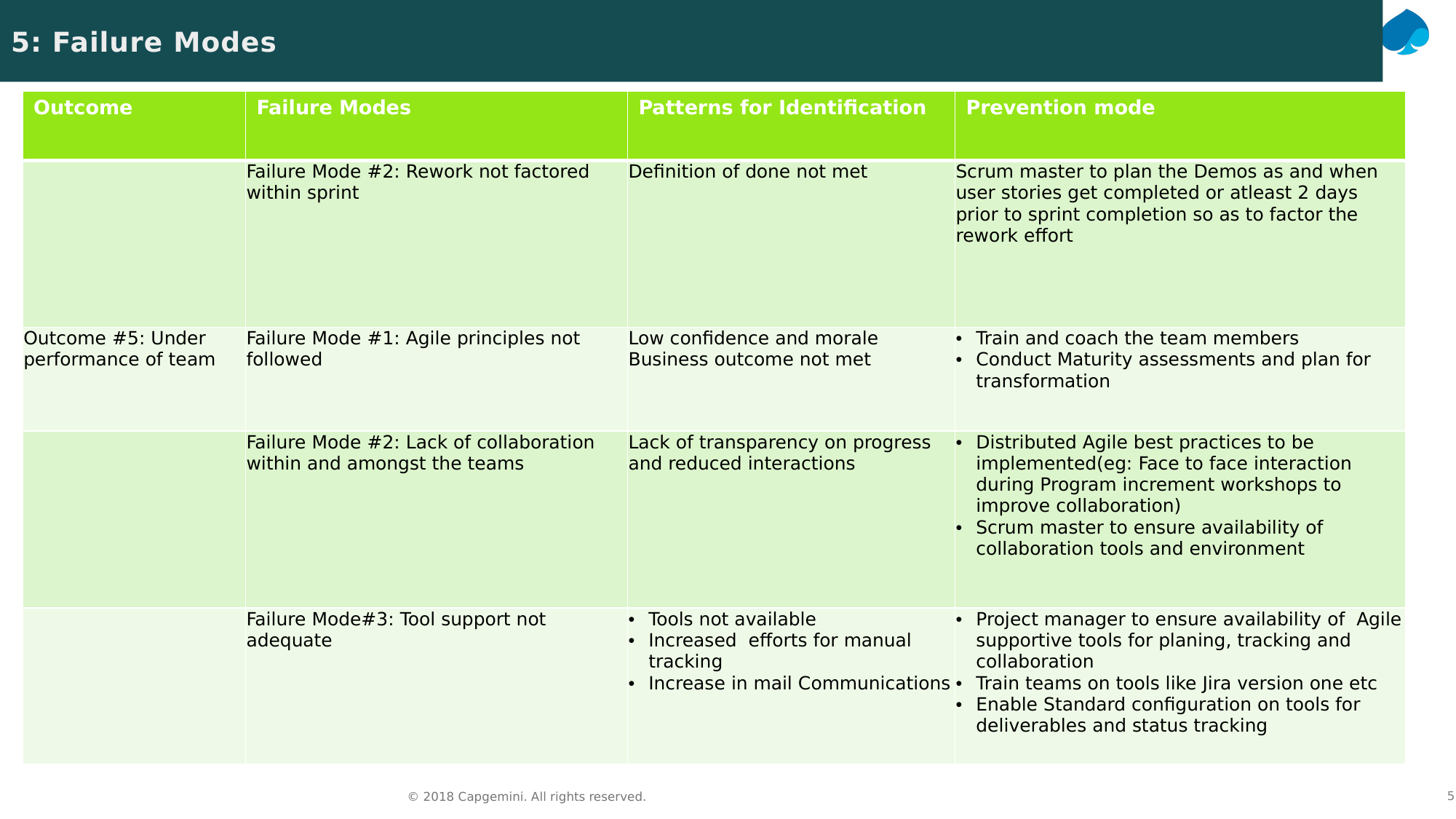

5: Failure Modes
| Outcome | Failure Modes | Patterns for Identification | Prevention mode |
| --- | --- | --- | --- |
|  | Failure Mode #2: Rework not factored within sprint | Definition of done not met | Scrum master to plan the Demos as and when user stories get completed or atleast 2 days prior to sprint completion so as to factor the rework effort |
| Outcome #5: Under performance of team | Failure Mode #1: Agile principles not followed | Low confidence and morale Business outcome not met | Train and coach the team members Conduct Maturity assessments and plan for transformation |
|  | Failure Mode #2: Lack of collaboration within and amongst the teams | Lack of transparency on progress and reduced interactions | Distributed Agile best practices to be implemented(eg: Face to face interaction during Program increment workshops to improve collaboration) Scrum master to ensure availability of collaboration tools and environment |
|  | Failure Mode#3: Tool support not adequate | Tools not available Increased efforts for manual tracking Increase in mail Communications | Project manager to ensure availability of Agile supportive tools for planing, tracking and collaboration Train teams on tools like Jira version one etc Enable Standard configuration on tools for deliverables and status tracking |